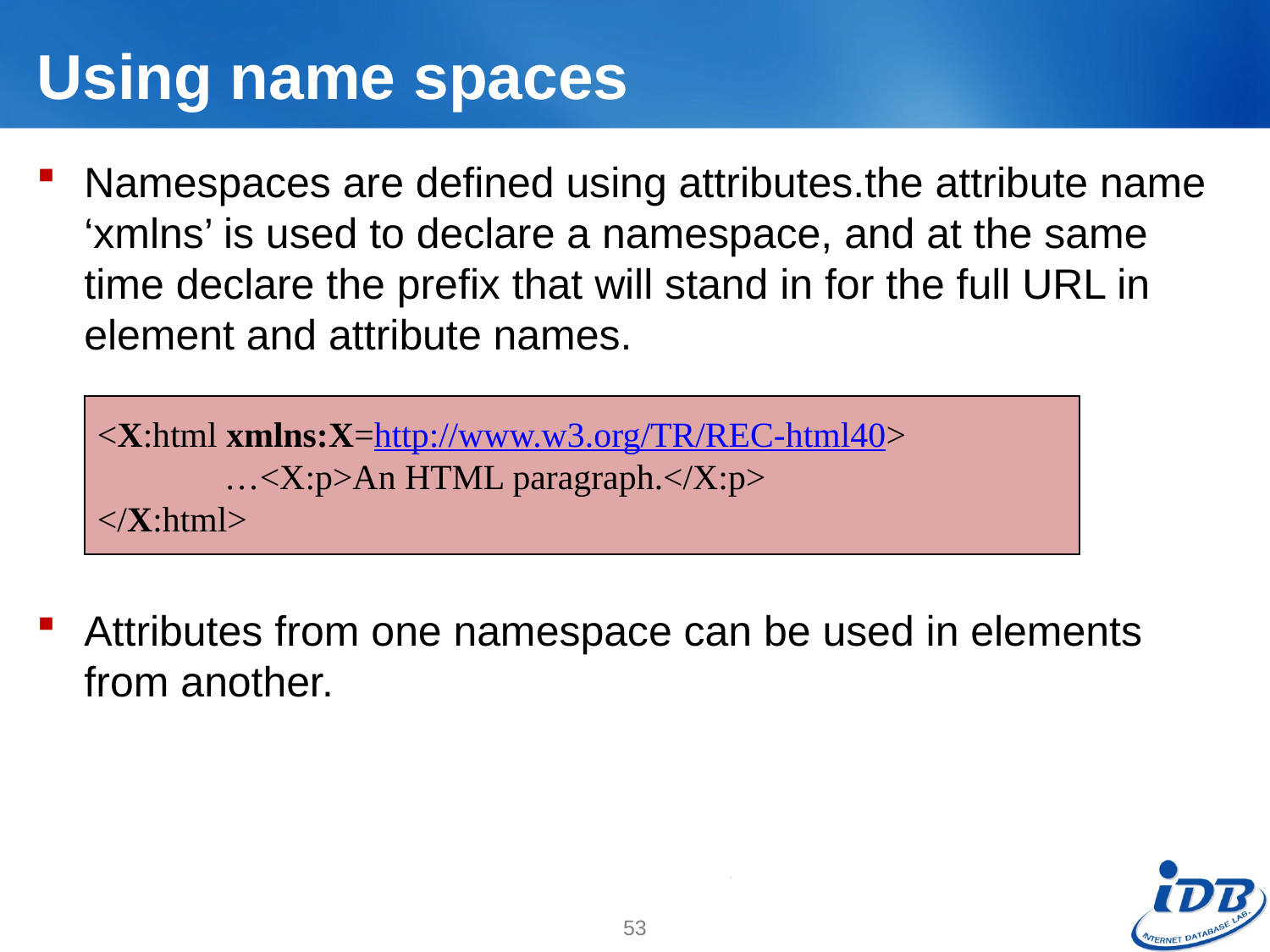

# Using name spaces
Namespaces are defined using attributes.the attribute name ‘xmlns’ is used to declare a namespace, and at the same time declare the prefix that will stand in for the full URL in element and attribute names.

Attributes from one namespace can be used in elements from another.
<X:html xmlns:X=http://www.w3.org/TR/REC-html40>
	…<X:p>An HTML paragraph.</X:p>
</X:html>
53